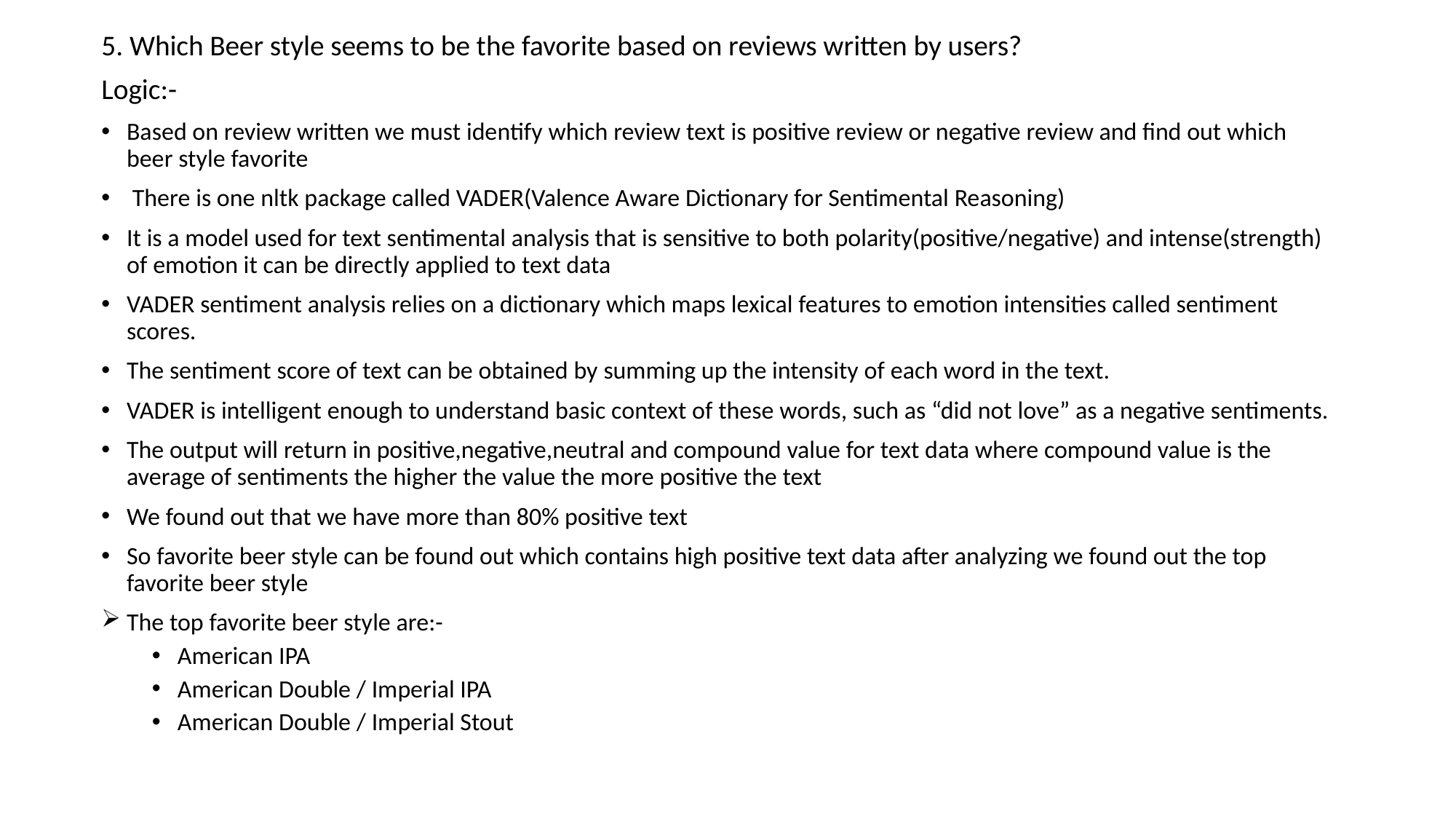

5. Which Beer style seems to be the favorite based on reviews written by users?
Logic:-
Based on review written we must identify which review text is positive review or negative review and find out which beer style favorite
 There is one nltk package called VADER(Valence Aware Dictionary for Sentimental Reasoning)
It is a model used for text sentimental analysis that is sensitive to both polarity(positive/negative) and intense(strength) of emotion it can be directly applied to text data
VADER sentiment analysis relies on a dictionary which maps lexical features to emotion intensities called sentiment scores.
The sentiment score of text can be obtained by summing up the intensity of each word in the text.
VADER is intelligent enough to understand basic context of these words, such as “did not love” as a negative sentiments.
The output will return in positive,negative,neutral and compound value for text data where compound value is the average of sentiments the higher the value the more positive the text
We found out that we have more than 80% positive text
So favorite beer style can be found out which contains high positive text data after analyzing we found out the top favorite beer style
The top favorite beer style are:-
American IPA
American Double / Imperial IPA
American Double / Imperial Stout